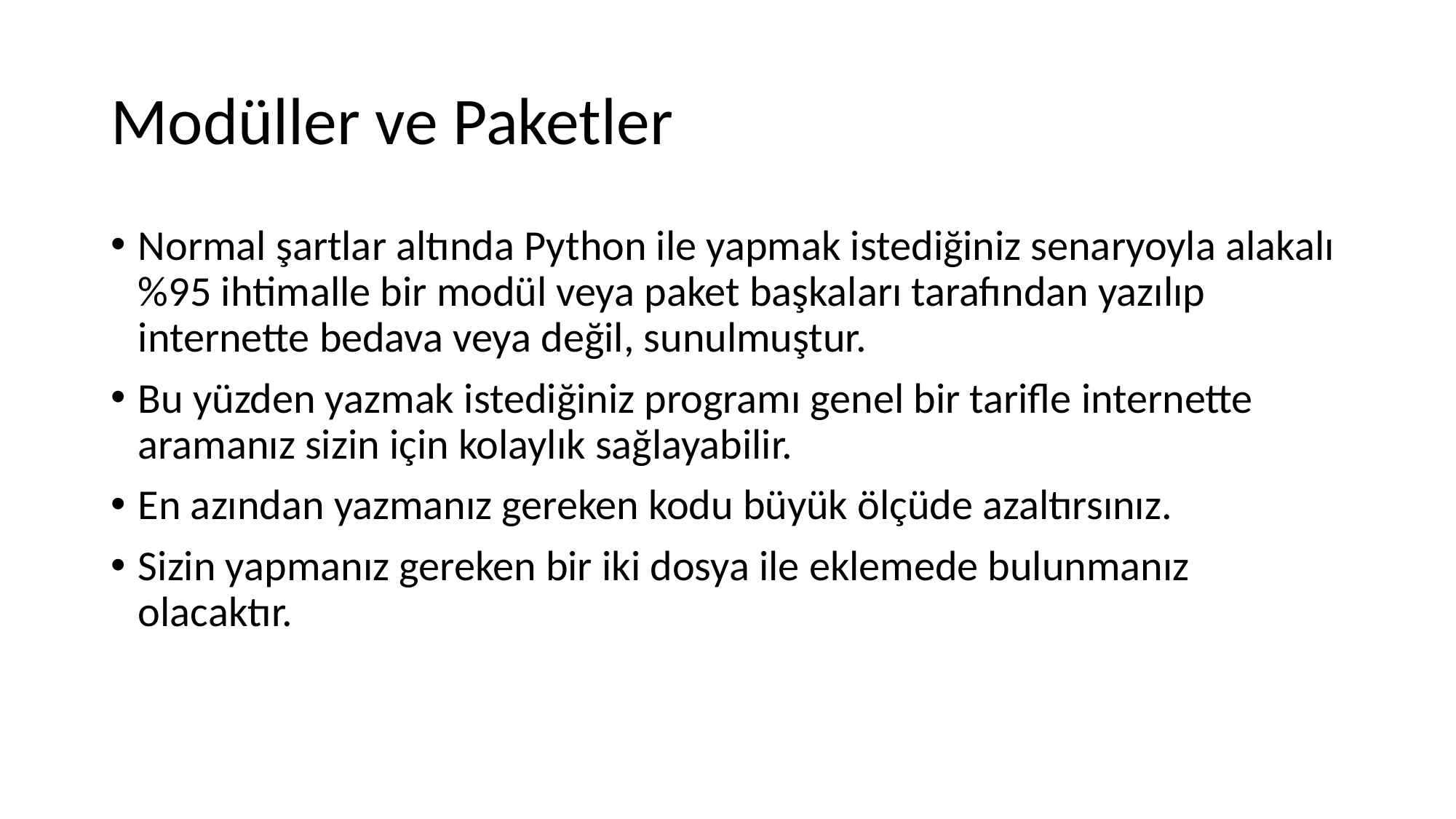

# Modüller ve Paketler
Normal şartlar altında Python ile yapmak istediğiniz senaryoyla alakalı %95 ihtimalle bir modül veya paket başkaları tarafından yazılıp internette bedava veya değil, sunulmuştur.
Bu yüzden yazmak istediğiniz programı genel bir tarifle internette aramanız sizin için kolaylık sağlayabilir.
En azından yazmanız gereken kodu büyük ölçüde azaltırsınız.
Sizin yapmanız gereken bir iki dosya ile eklemede bulunmanız olacaktır.